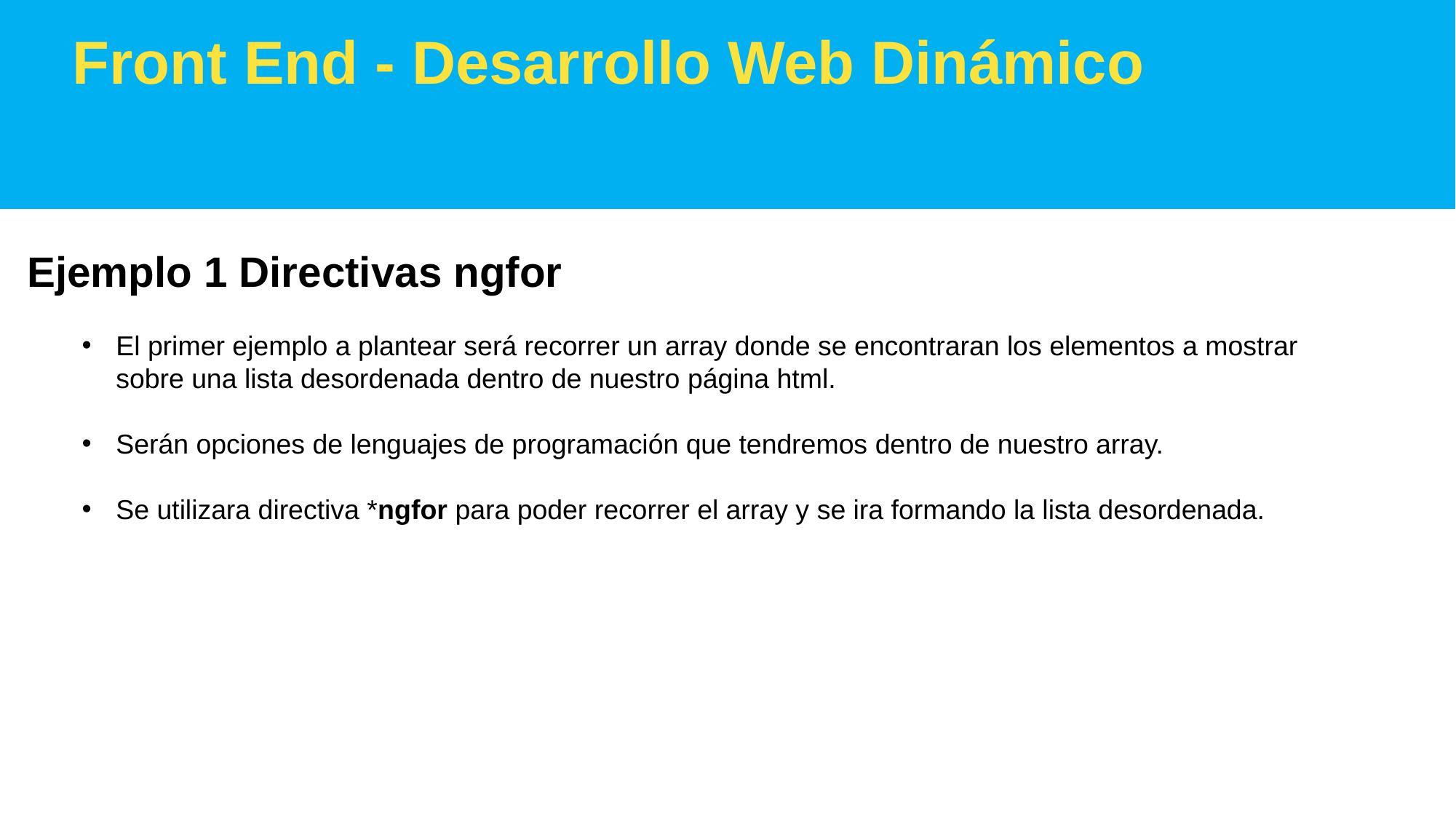

Front End - Desarrollo Web Dinámico
Ejemplo 1 Directivas ngfor

El primer ejemplo a plantear será recorrer un array donde se encontraran los elementos a mostrar sobre una lista desordenada dentro de nuestro página html.

Serán opciones de lenguajes de programación que tendremos dentro de nuestro array.

Se utilizara directiva *ngfor para poder recorrer el array y se ira formando la lista desordenada.